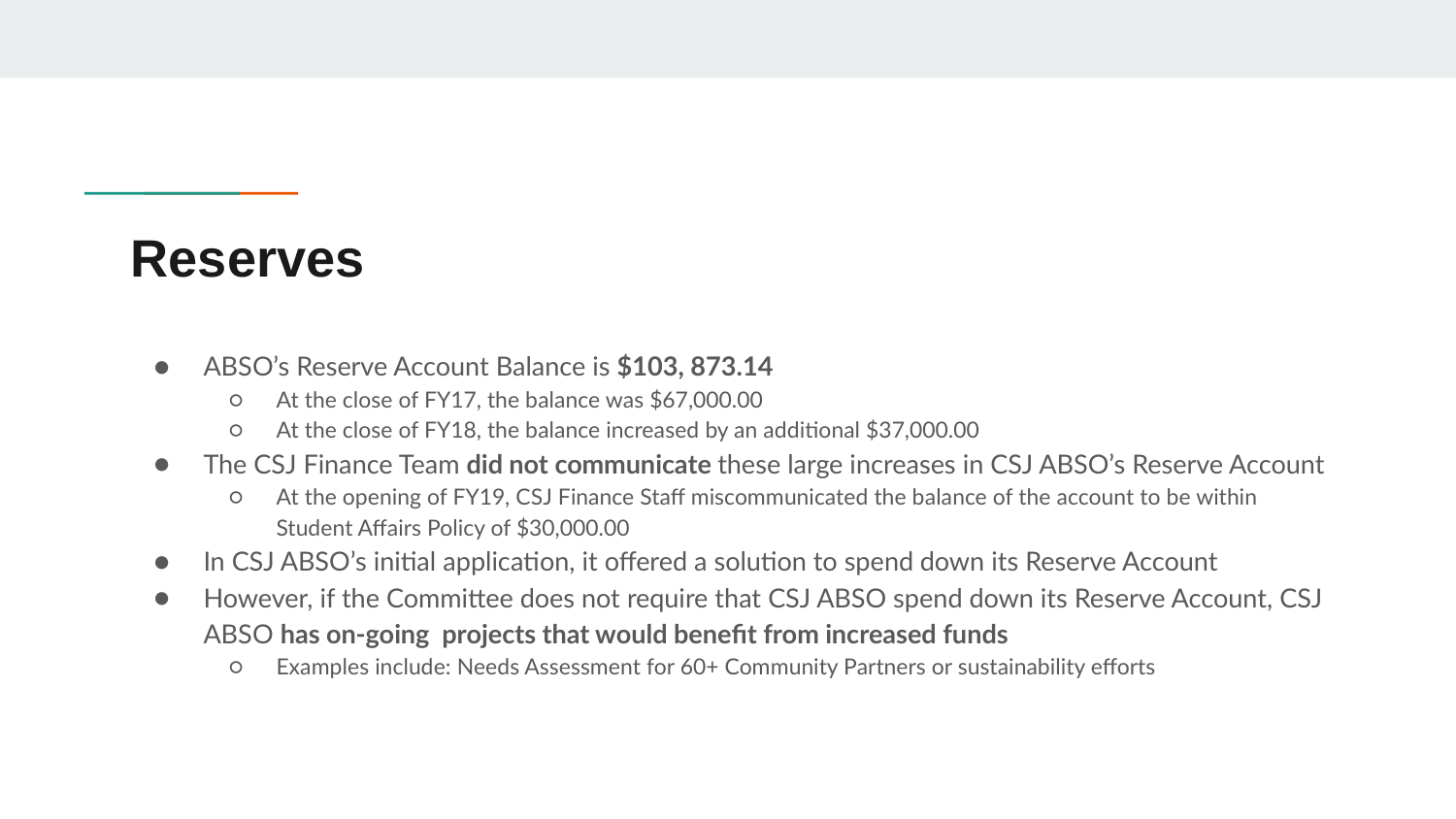

# Reserves
ABSO’s Reserve Account Balance is $103, 873.14
At the close of FY17, the balance was $67,000.00
At the close of FY18, the balance increased by an additional $37,000.00
The CSJ Finance Team did not communicate these large increases in CSJ ABSO’s Reserve Account
At the opening of FY19, CSJ Finance Staff miscommunicated the balance of the account to be within Student Affairs Policy of $30,000.00
In CSJ ABSO’s initial application, it offered a solution to spend down its Reserve Account
However, if the Committee does not require that CSJ ABSO spend down its Reserve Account, CSJ ABSO has on-going  projects that would benefit from increased funds
Examples include: Needs Assessment for 60+ Community Partners or sustainability efforts